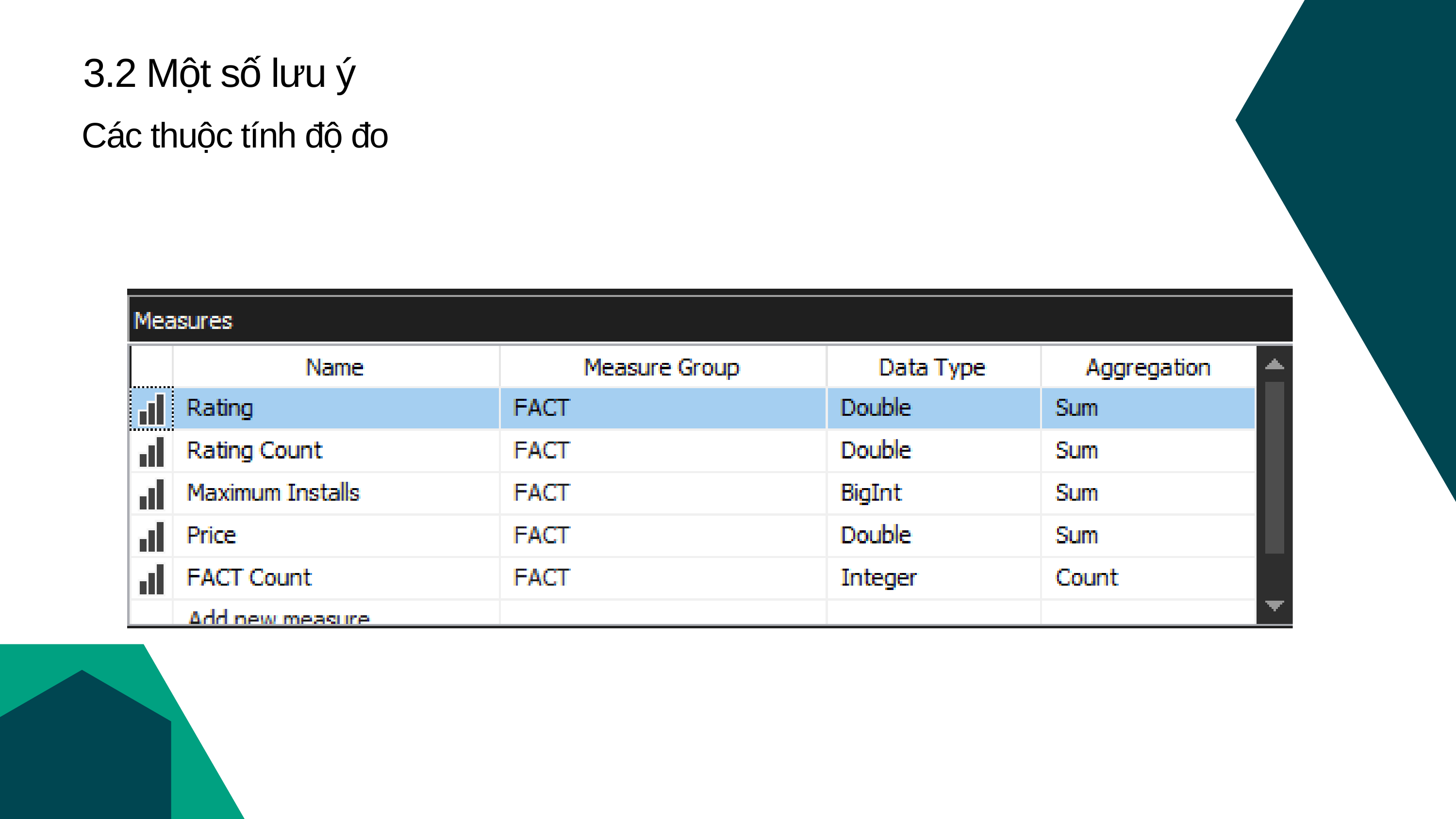

3.2 Một số lưu ý
Các thuộc tính độ đo